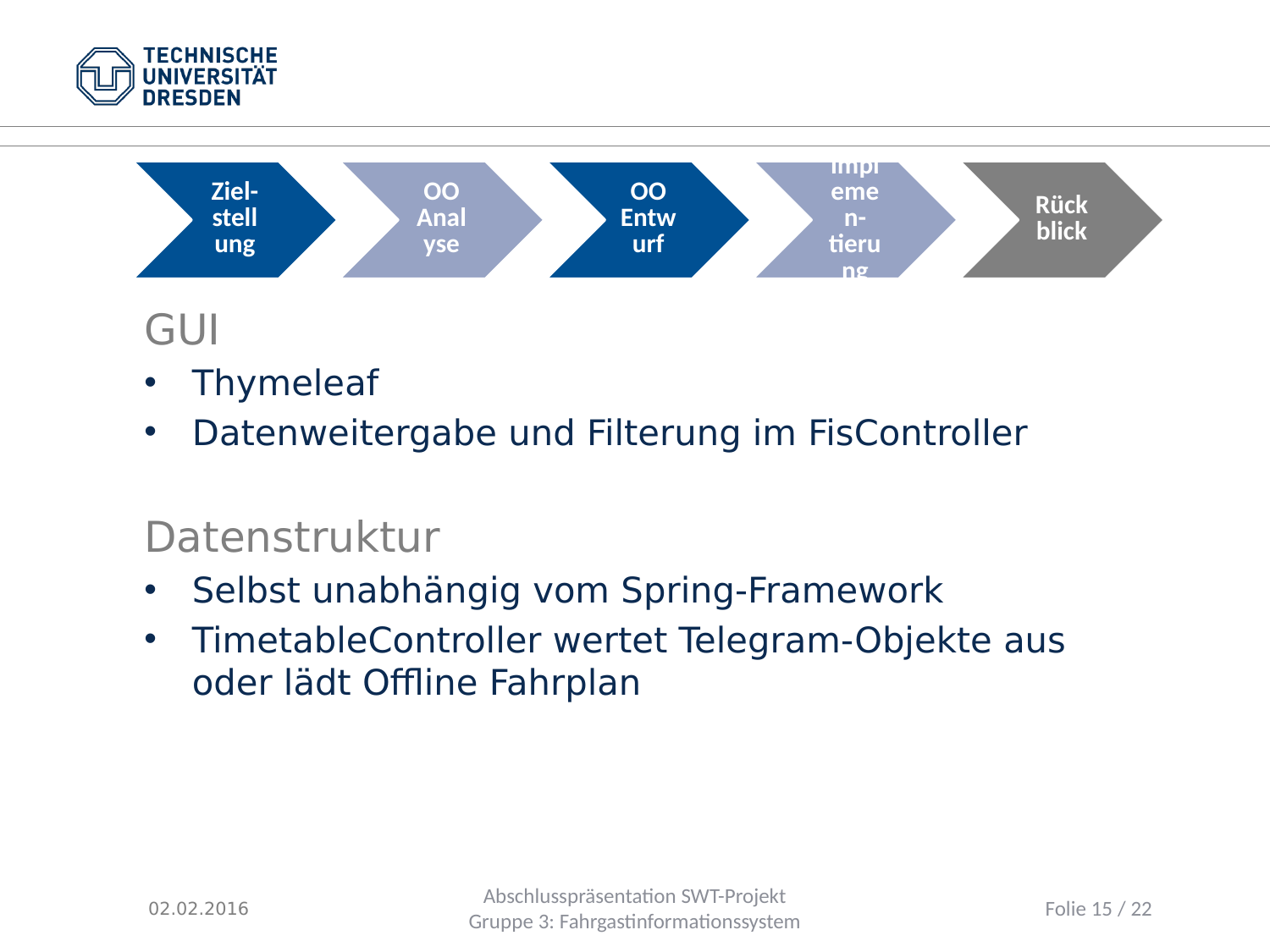

Ziel-stellung
OO Analyse
OO Entwurf
Implemen-tierung
Rückblick
GUI
Thymeleaf
Datenweitergabe und Filterung im FisController

Datenstruktur
Selbst unabhängig vom Spring-Framework
TimetableController wertet Telegram-Objekte aus oder lädt Offline Fahrplan
02.02.2016
Abschlusspräsentation SWT-Projekt
Gruppe 3: Fahrgastinformationssystem
Folie 15 / 22